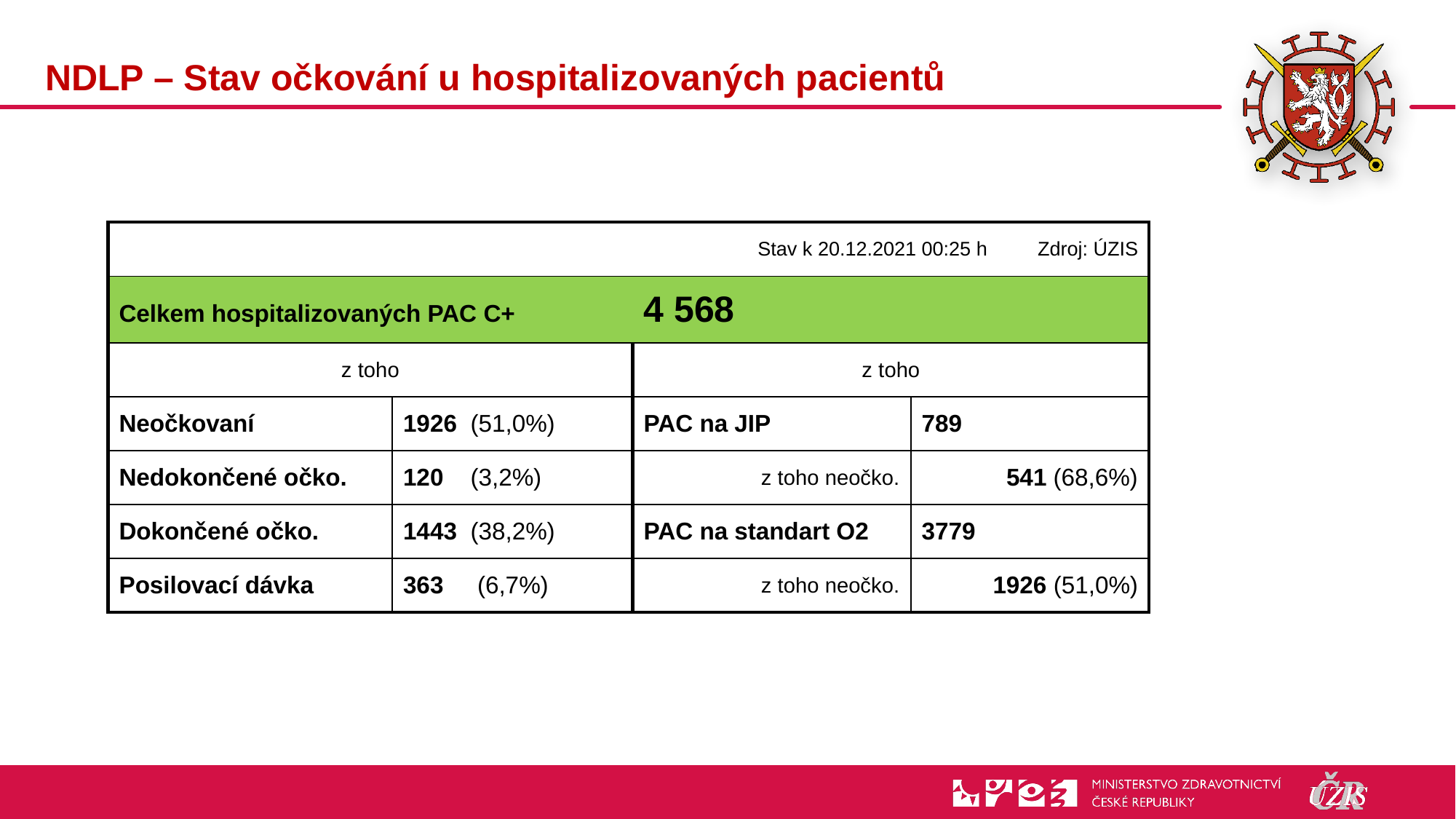

# NDLP – Stav očkování u hospitalizovaných pacientů
|  |  |  | Stav k 20.12.2021 00:25 h |  | Zdroj: ÚZIS |
| --- | --- | --- | --- | --- | --- |
| Celkem hospitalizovaných PAC C+ 4 568 |  |  |  |  |  |
| z toho |  |  | z toho |  |  |
| Neočkovaní |  | 1926 (51,0%) | PAC na JIP | 789 |  |
| Nedokončené očko. |  | 120 (3,2%) | z toho neočko. | 541 (68,6%) |  |
| Dokončené očko. |  | 1443 (38,2%) | PAC na standart O2 | 3779 |  |
| Posilovací dávka |  | 363 (6,7%) | z toho neočko. | 1926 (51,0%) |  |